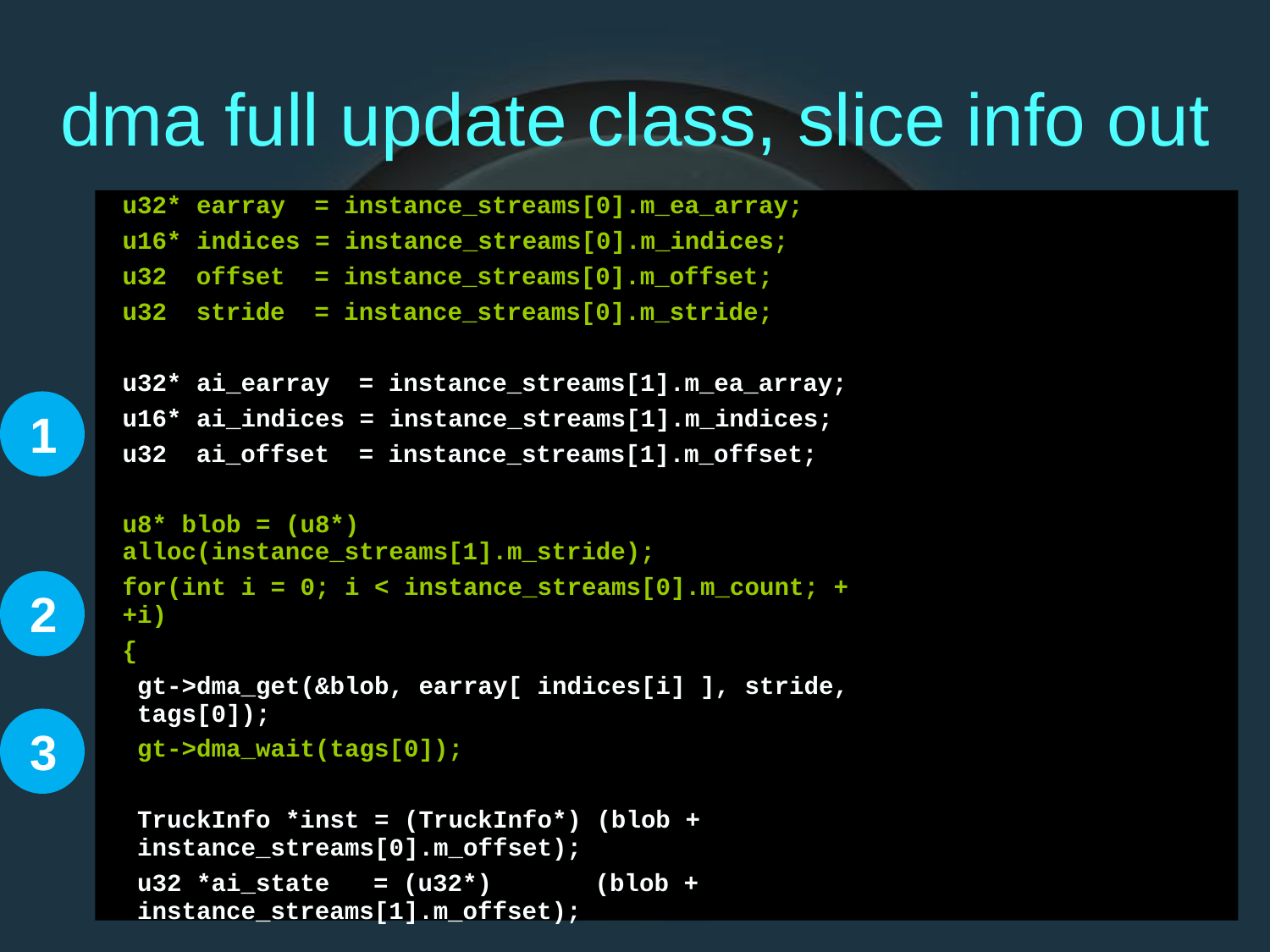

dma
full
update
class,
slice
info
out

u32* earray = instance_streams[0].m_ea_array;
u16* indices = instance_streams[0].m_indices;
u32 offset = instance_streams[0].m_offset;
u32 stride = instance_streams[0].m_stride;
u32* ai_earray = instance_streams[1].m_ea_array;
u16* ai_indices = instance_streams[1].m_indices;
u32 ai_offset = instance_streams[1].m_offset;
u8* blob = (u8*) alloc(instance_streams[1].m_stride);
for(int i = 0; i < instance_streams[0].m_count; ++i)
{
gt->dma_get(&blob, earray[ indices[i] ], stride, tags[0]);
gt->dma_wait(tags[0]);
TruckInfo *inst = (TruckInfo*) (blob + instance_streams[0].m_offset);
u32 *ai_state  = (u32*)      (blob + instance_streams[1].m_offset);
// …
}

1

2

3